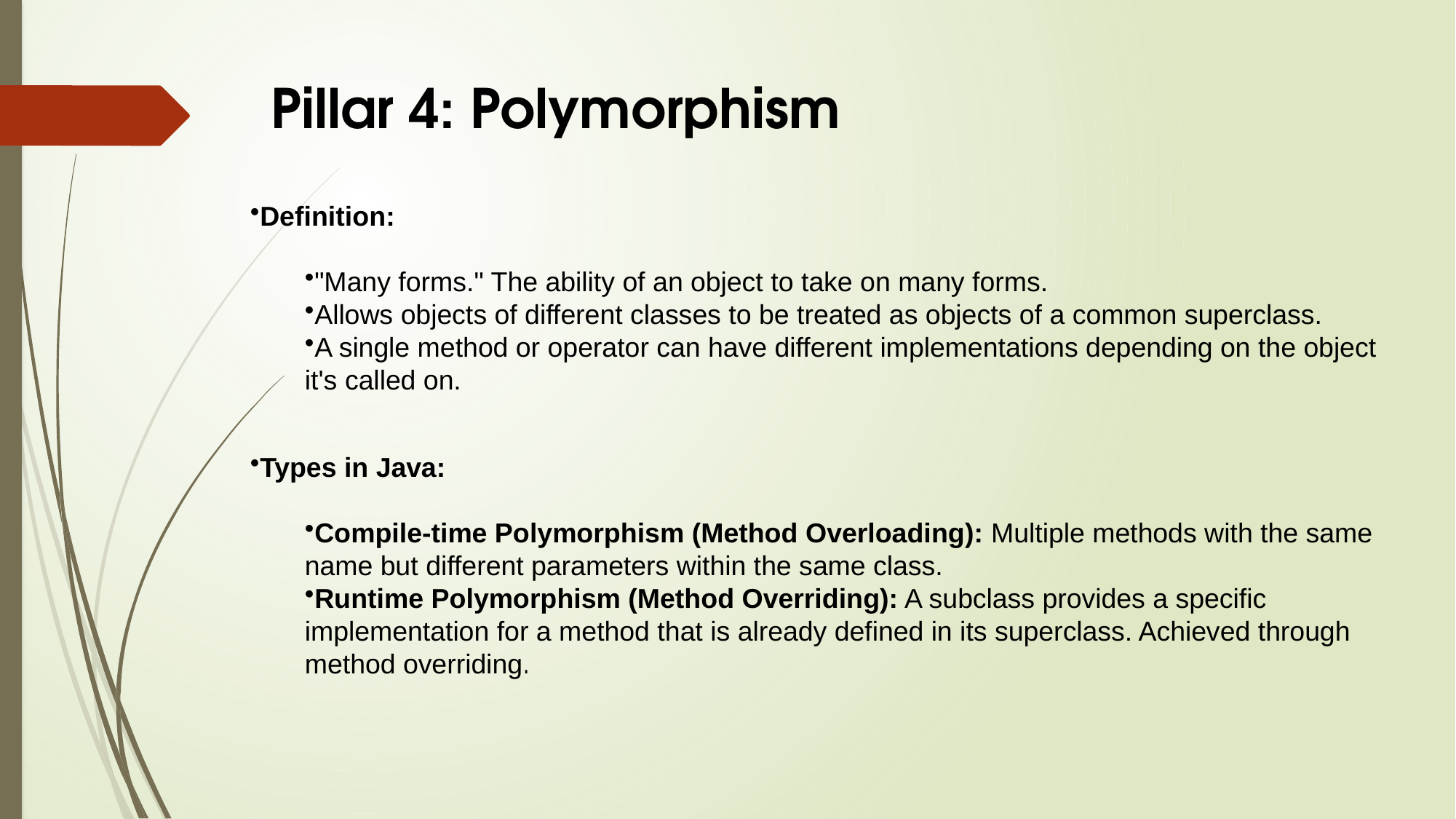

# Pillar 4: Polymorphism
Definition:

"Many forms." The ability of an object to take on many forms.
Allows objects of different classes to be treated as objects of a common superclass.
A single method or operator can have different implementations depending on the object it's called on.

Types in Java:

Compile-time Polymorphism (Method Overloading): Multiple methods with the same name but different parameters within the same class.
Runtime Polymorphism (Method Overriding): A subclass provides a specific implementation for a method that is already defined in its superclass. Achieved through method overriding.